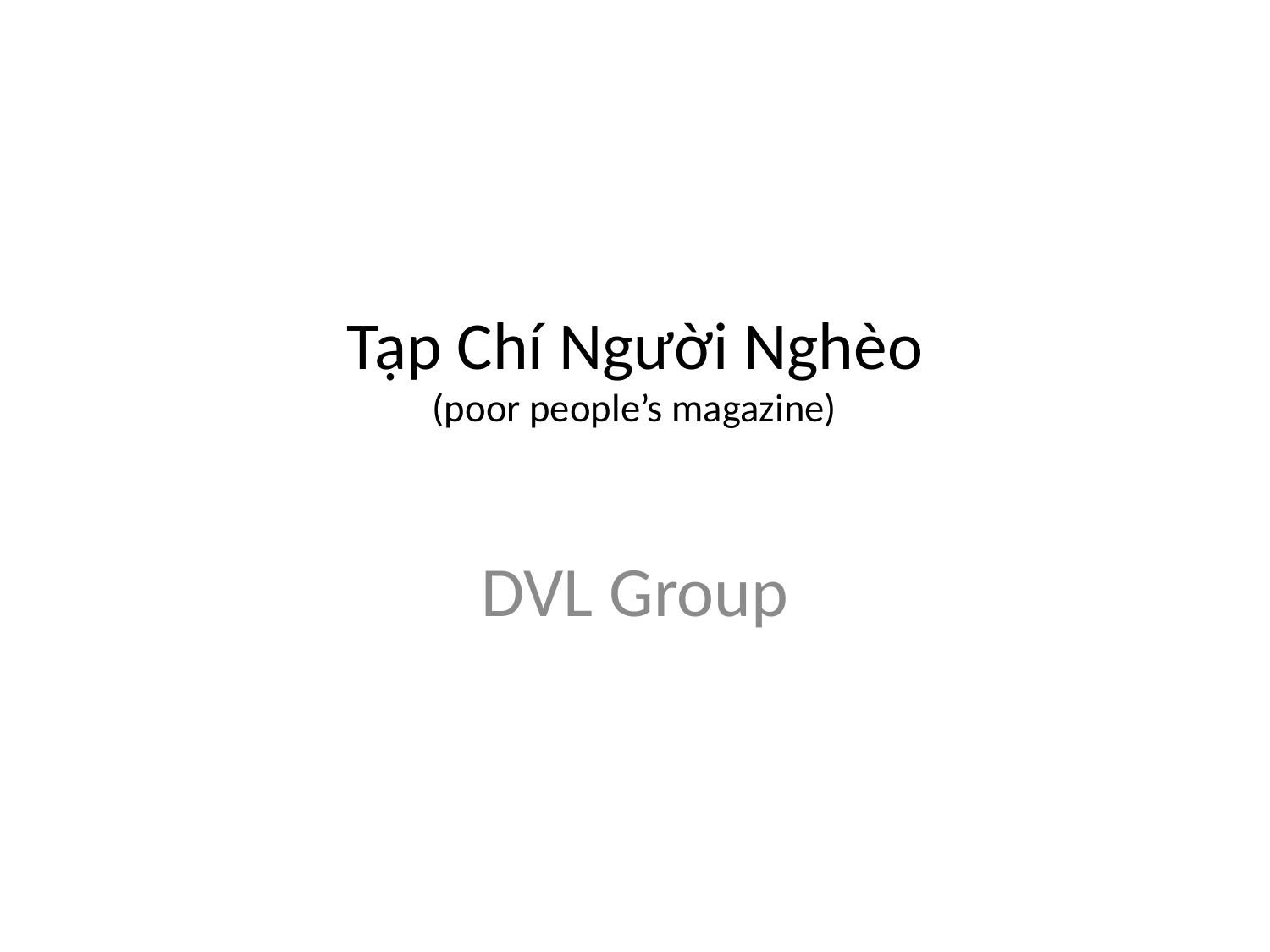

# Tạp Chí Người Nghèo (poor people’s magazine)
DVL Group